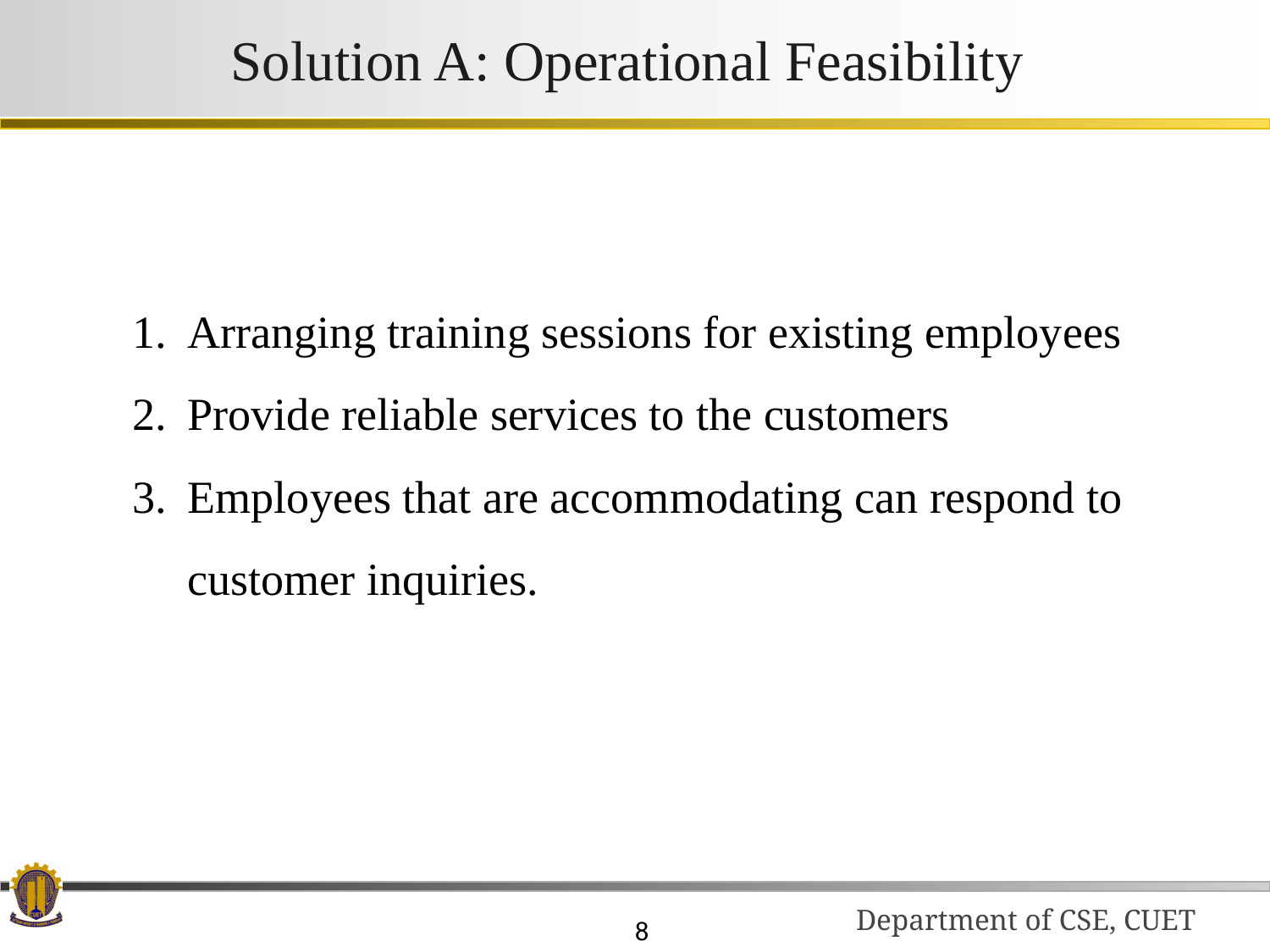

# Solution A: Operational Feasibility
Arranging training sessions for existing employees
Provide reliable services to the customers
Employees that are accommodating can respond to customer inquiries.